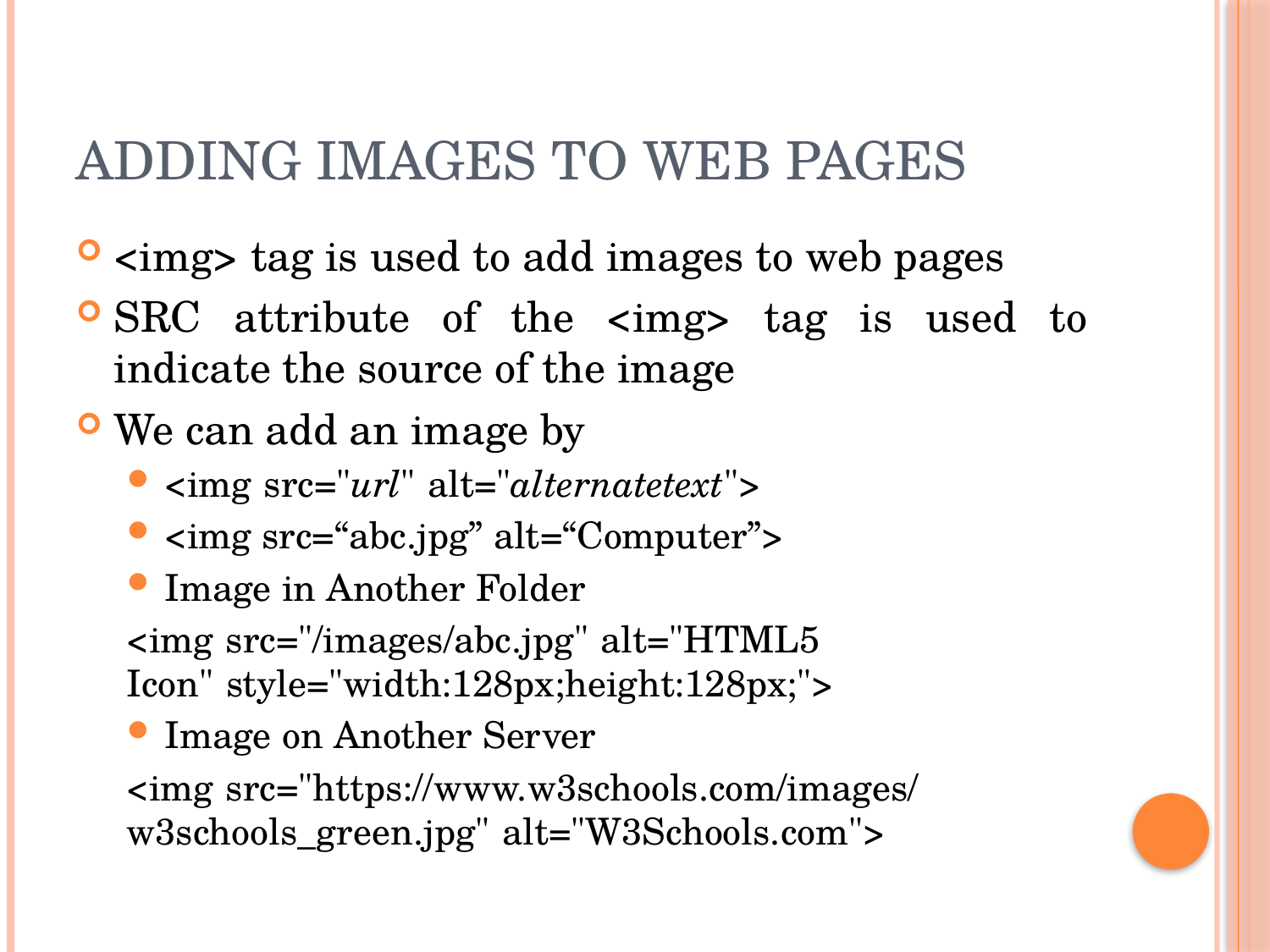

# Adding images to web pages
<img> tag is used to add images to web pages
SRC attribute of the <img> tag is used to indicate the source of the image
We can add an image by
<img src="url" alt="alternatetext">
<img src=“abc.jpg” alt=“Computer”>
Image in Another Folder
<img src="/images/abc.jpg" alt="HTML5 Icon" style="width:128px;height:128px;">
Image on Another Server
<img src="https://www.w3schools.com/images/w3schools_green.jpg" alt="W3Schools.com">